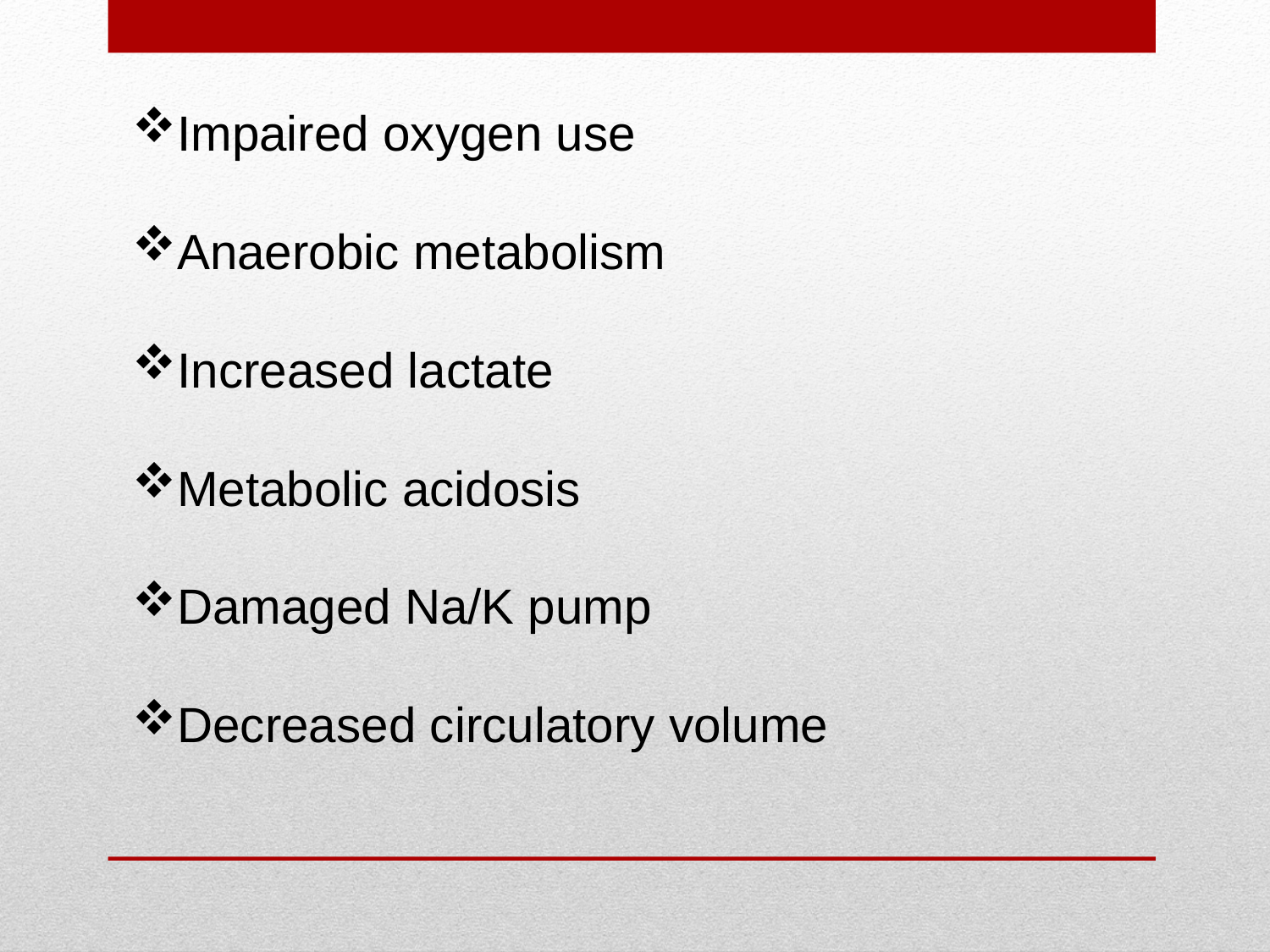

Impaired oxygen use

Anaerobic metabolism

Increased lactate

Metabolic acidosis

Damaged Na/K pump

Decreased circulatory volume